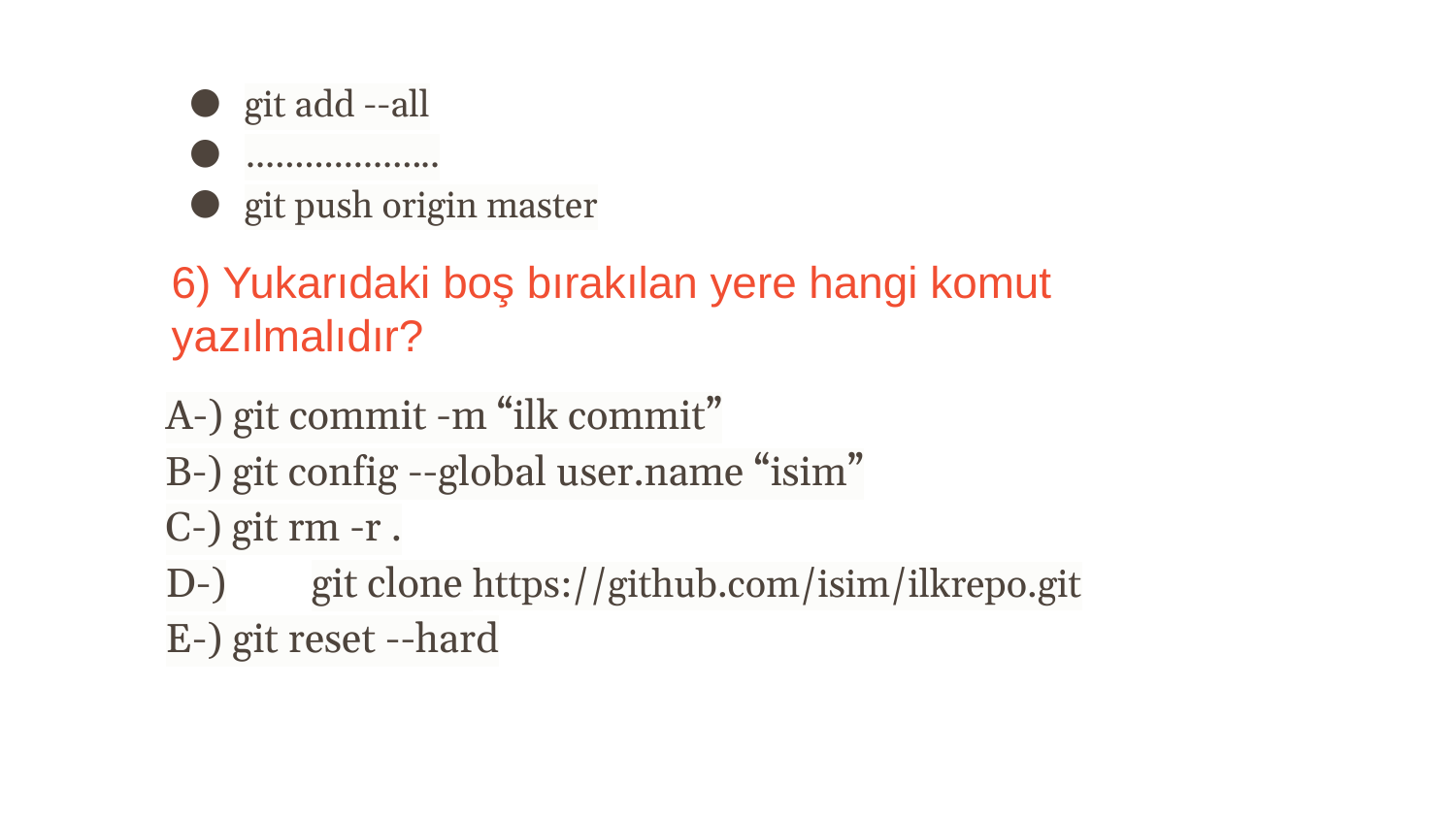

git add --all
………………..
git push origin master
6) Yukarıdaki boş bırakılan yere hangi komut yazılmalıdır?
A-) git commit -m “ilk commit”
B-) git config --global user.name “isim”
C-) git rm -r .
D-)	git clone https://github.com/isim/ilkrepo.git
E-) git reset --hard